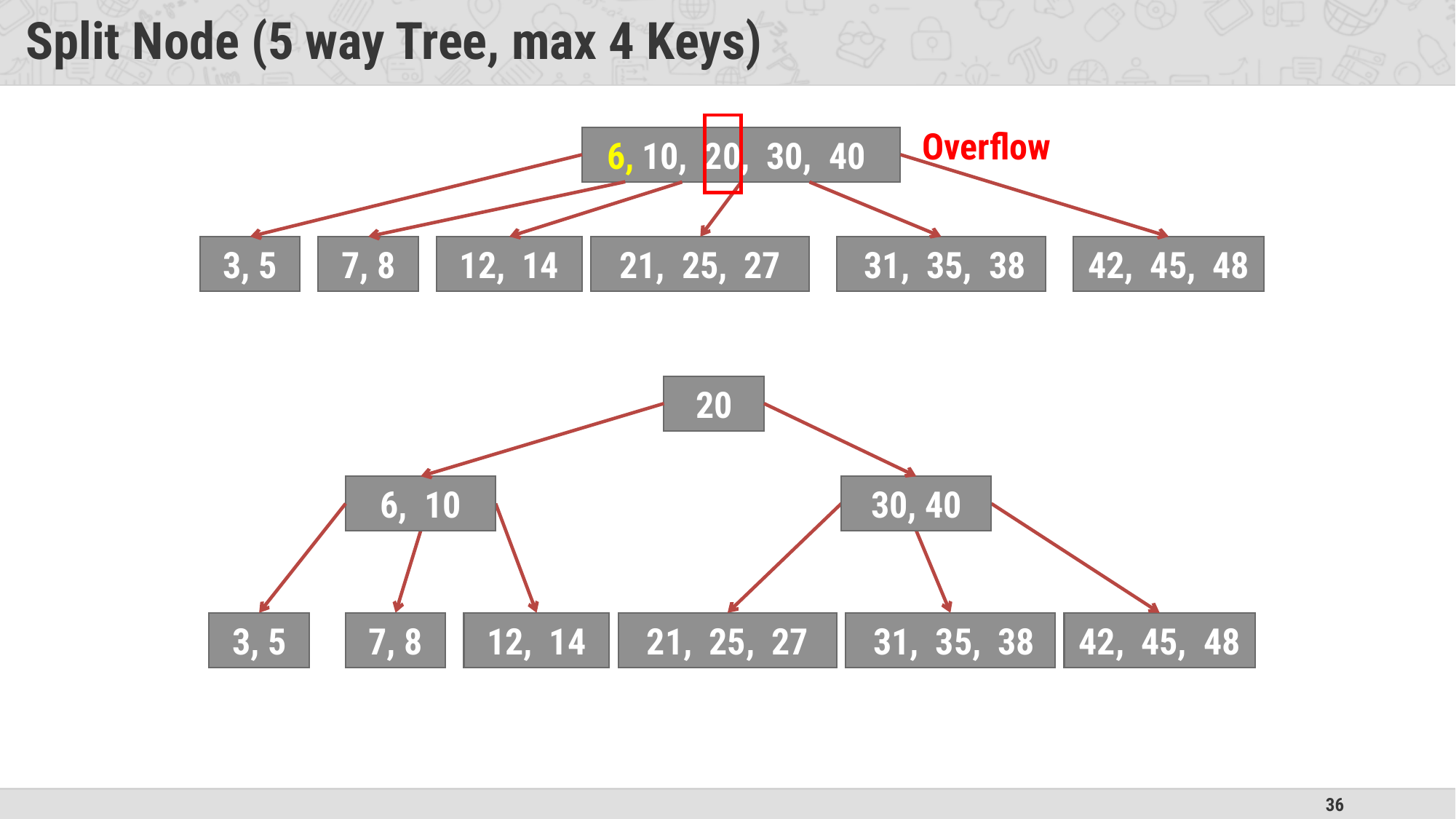

# Split Node (5 way Tree, max 4 Keys)

Overflow
   10,  20,  30,  40
6,
3, 5
7, 8
12,  14
21,  25,  27
  31,  35,  38
42,  45,  48
20
6,  10
30, 40
3, 5
7, 8
12,  14
21,  25,  27
  31,  35,  38
42,  45,  48